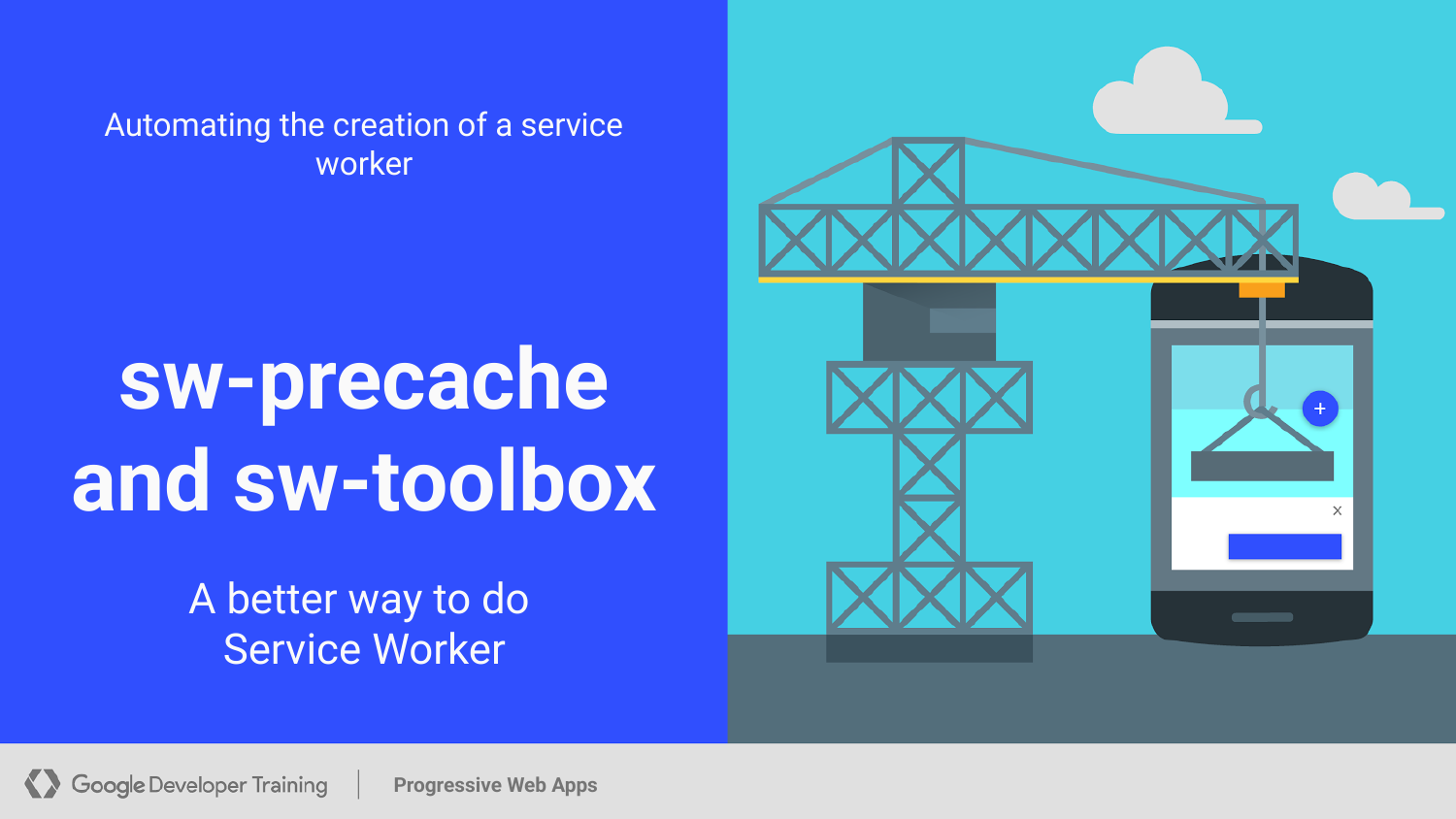

Automating the creation of a service worker

# sw-precache and sw-toolbox
A better way to do
Service Worker